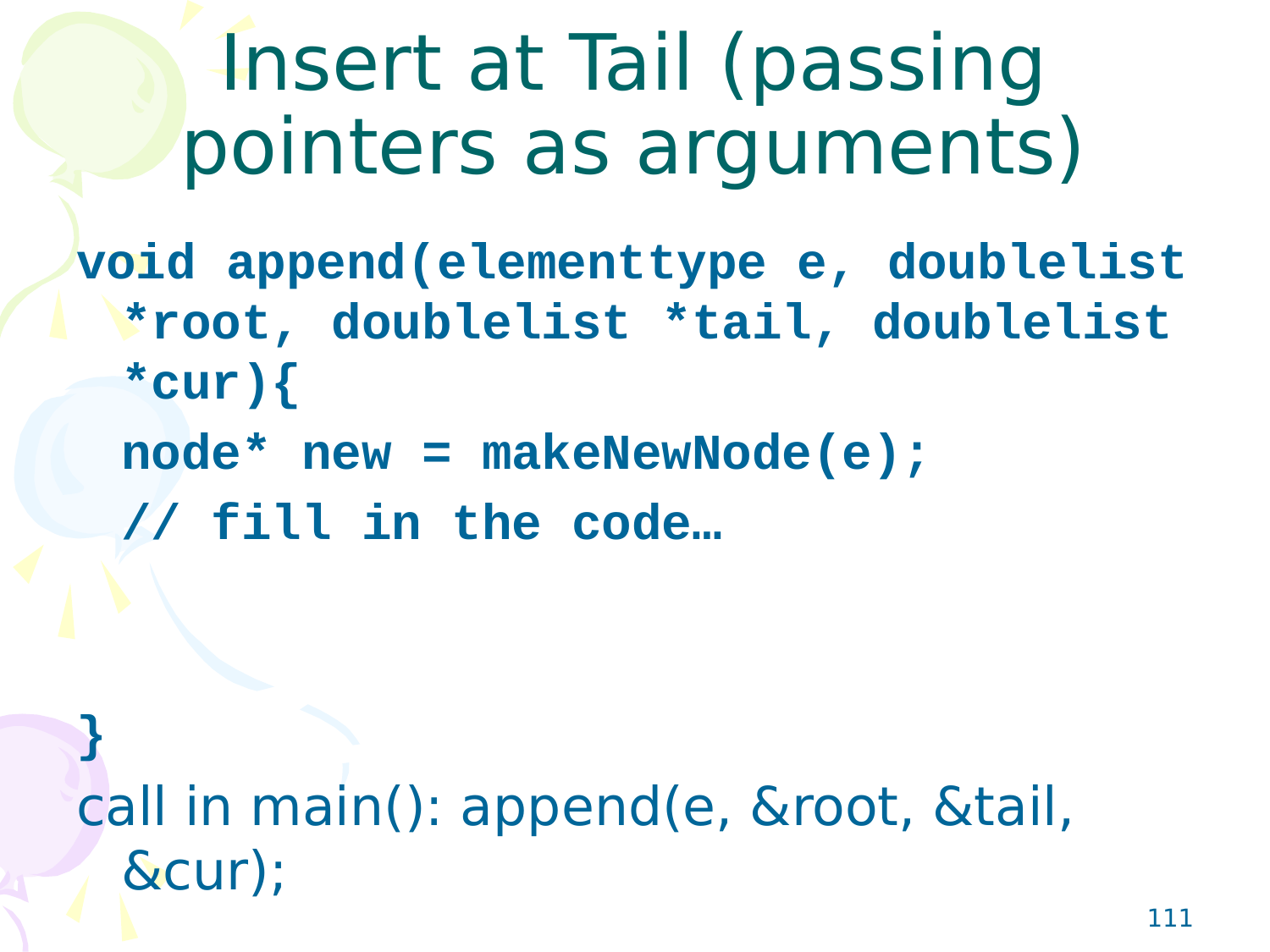

# Insert at Tail (passing pointers as arguments)
void append(elementtype e, doublelist *root, doublelist *tail, doublelist *cur){
	node* new = makeNewNode(e);
	// fill in the code…

}
call in main(): append(e, &root, &tail, &cur);
111